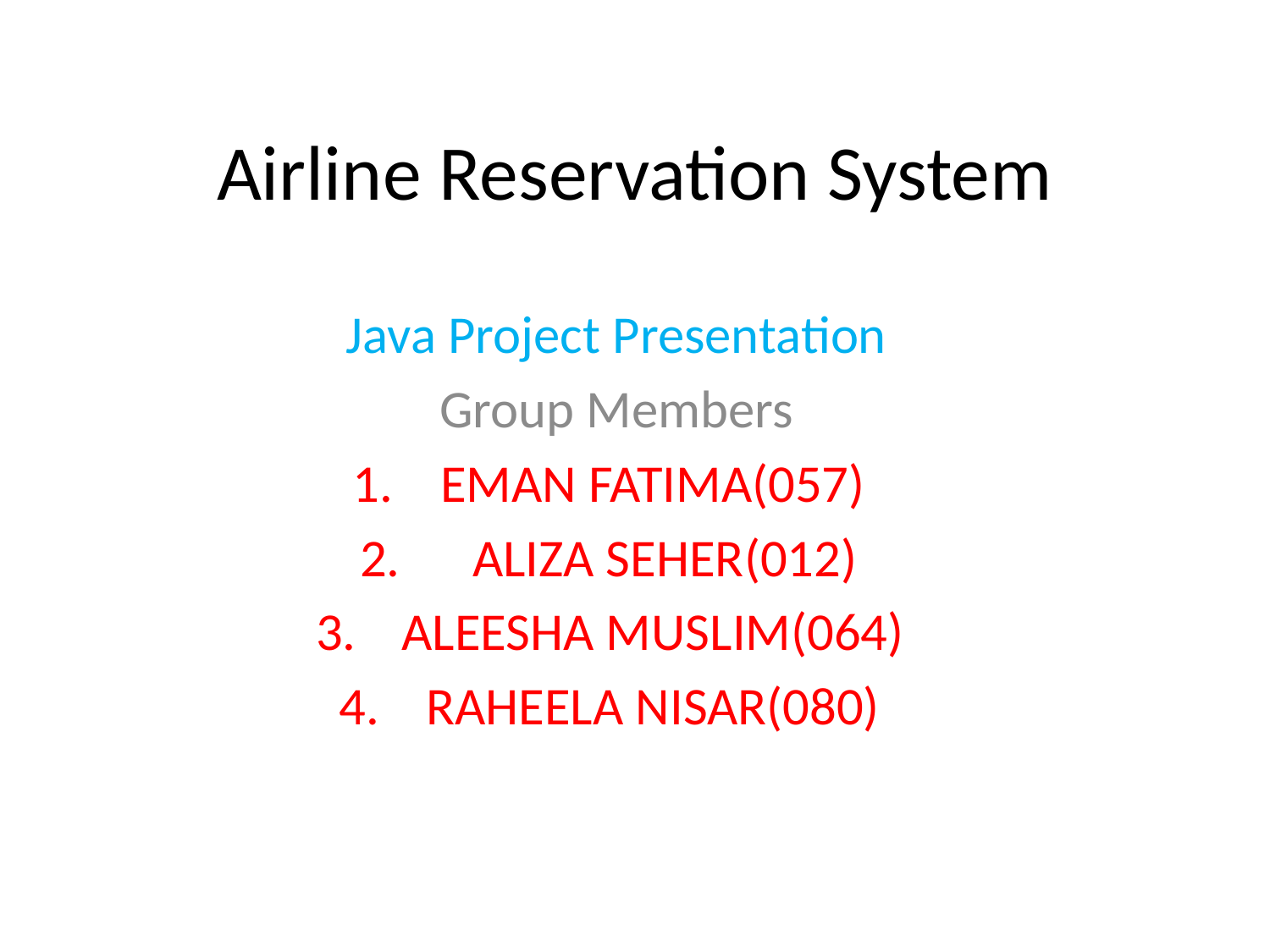

# Airline Reservation System
Java Project Presentation
Group Members
EMAN FATIMA(057)
  ALIZA SEHER(012)
ALEESHA MUSLIM(064)
RAHEELA NISAR(080)